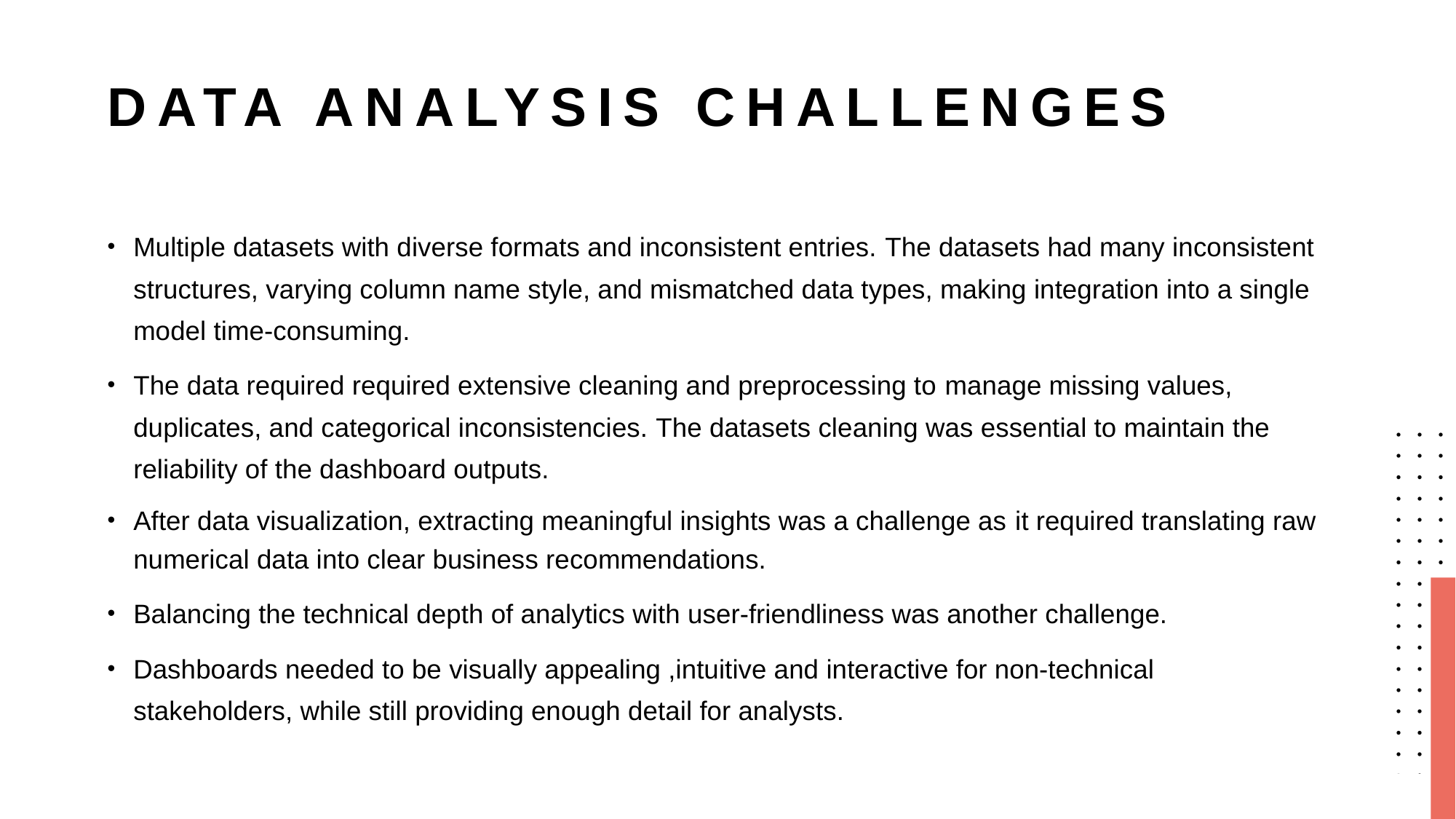

# Data Analysis Challenges

Multiple datasets with diverse formats and inconsistent entries. The datasets had many inconsistent structures, varying column name style, and mismatched data types, making integration into a single model time-consuming.
The data required required extensive cleaning and preprocessing to manage missing values, duplicates, and categorical inconsistencies. The datasets cleaning was essential to maintain the reliability of the dashboard outputs.
After data visualization, extracting meaningful insights was a challenge as it required translating raw numerical data into clear business recommendations.
Balancing the technical depth of analytics with user-friendliness was another challenge.
Dashboards needed to be visually appealing ,intuitive and interactive for non-technical stakeholders, while still providing enough detail for analysts.